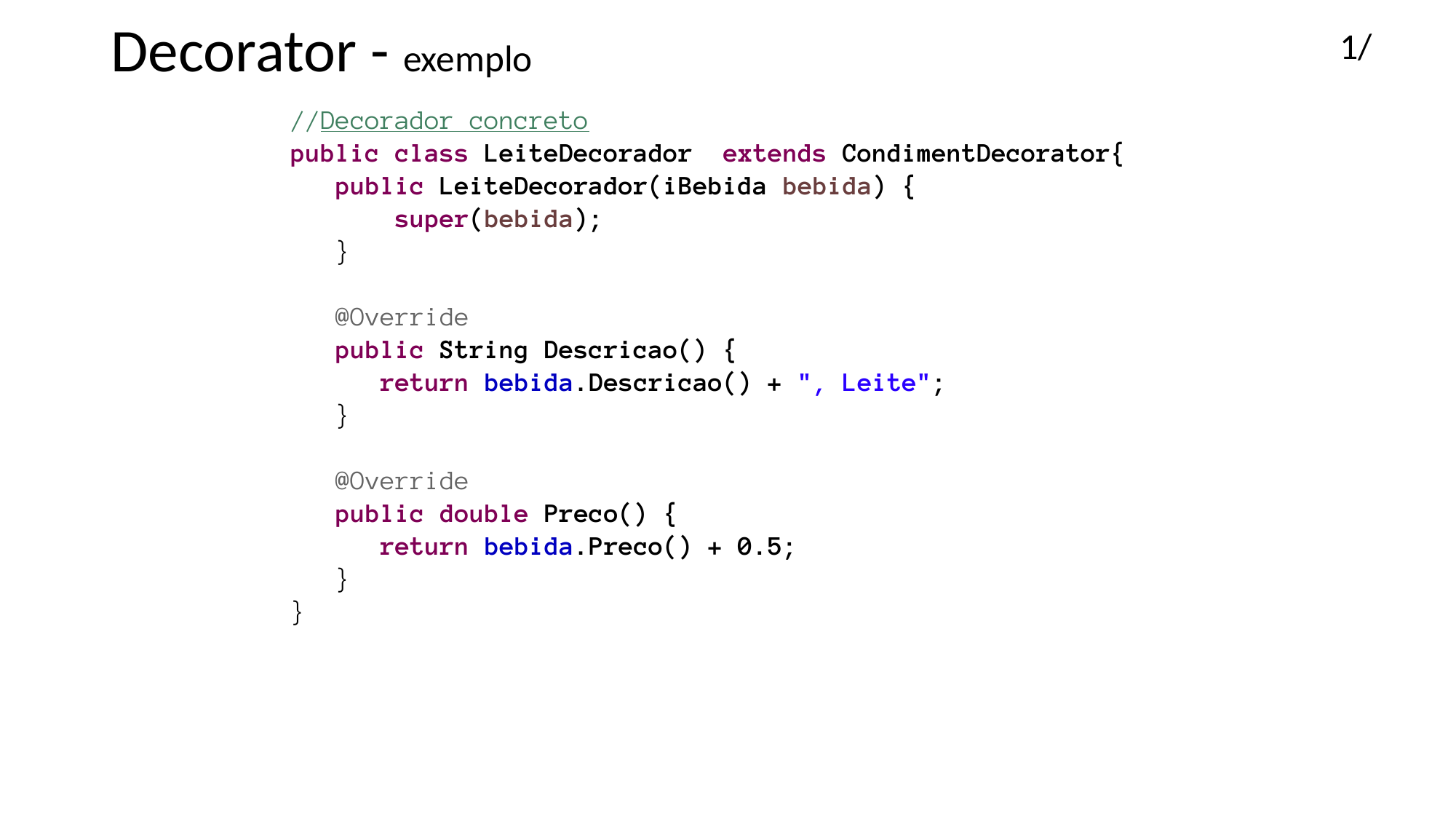

# Decorator - exemplo
1/
//Decorador concreto
public class LeiteDecorador  extends CondimentDecorator{
   public LeiteDecorador(iBebida bebida) {
       super(bebida);
   }

   @Override
   public String Descricao() {
      return bebida.Descricao() + ", Leite";
   }

   @Override
   public double Preco() {
      return bebida.Preco() + 0.5;
   }
}